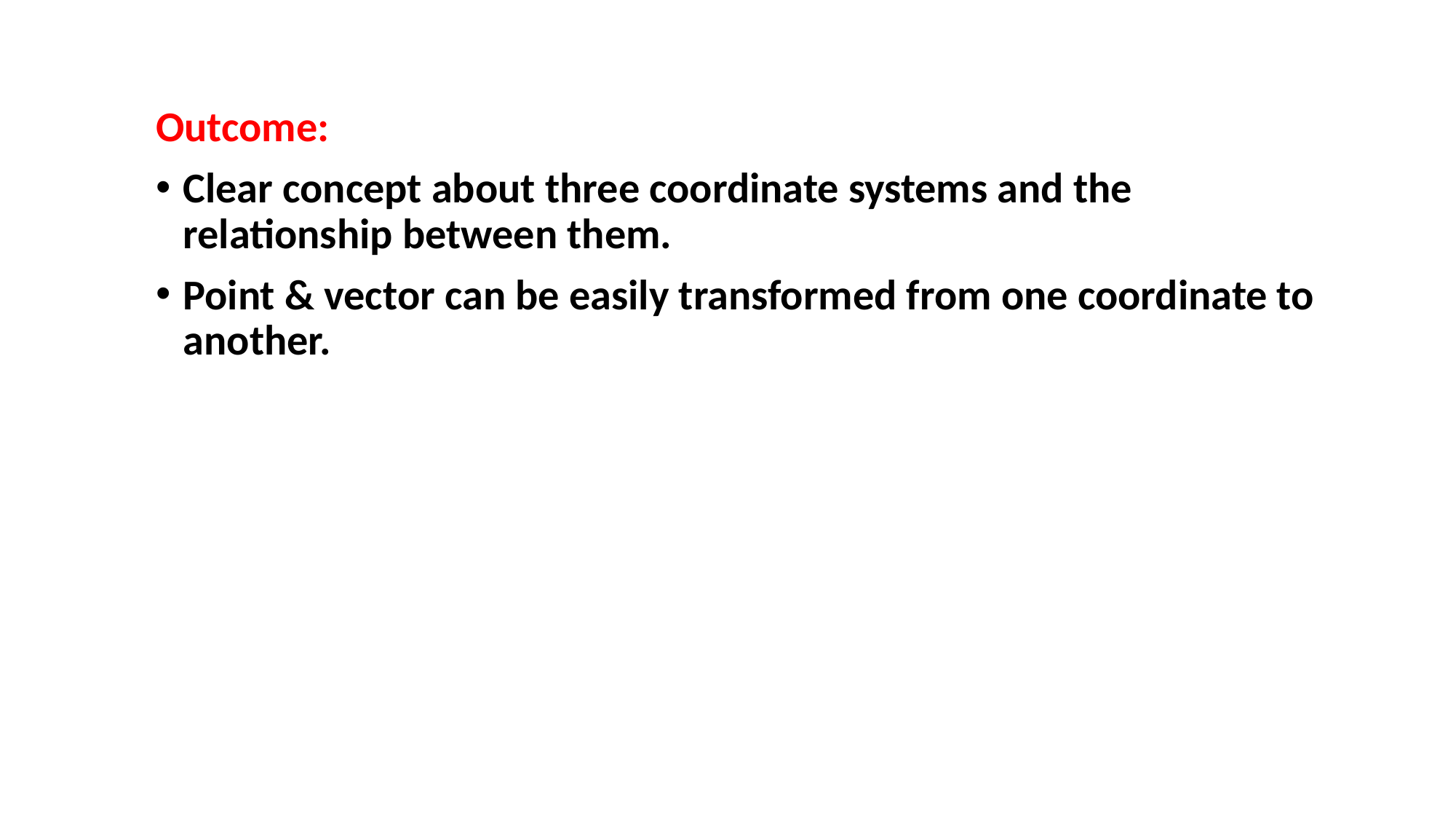

Outcome:
Clear concept about three coordinate systems and the relationship between them.
Point & vector can be easily transformed from one coordinate to another.